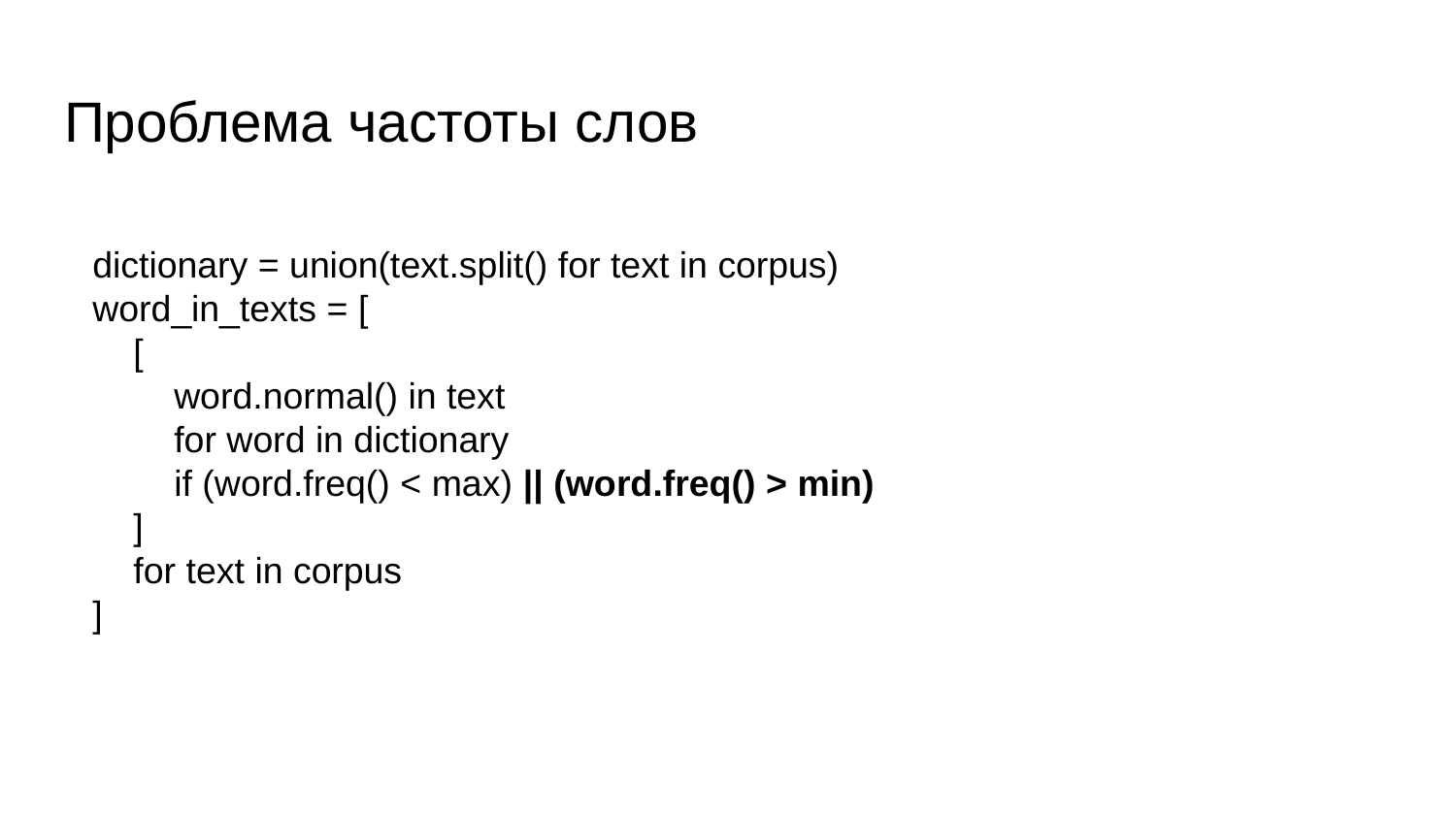

# Проблема частоты слов
dictionary = union(text.split() for text in corpus)
word_in_texts = [
    [
        word.normal() in text
        for word in dictionary
        if (word.freq() < max) || (word.freq() > min)
    ]
    for text in corpus
]